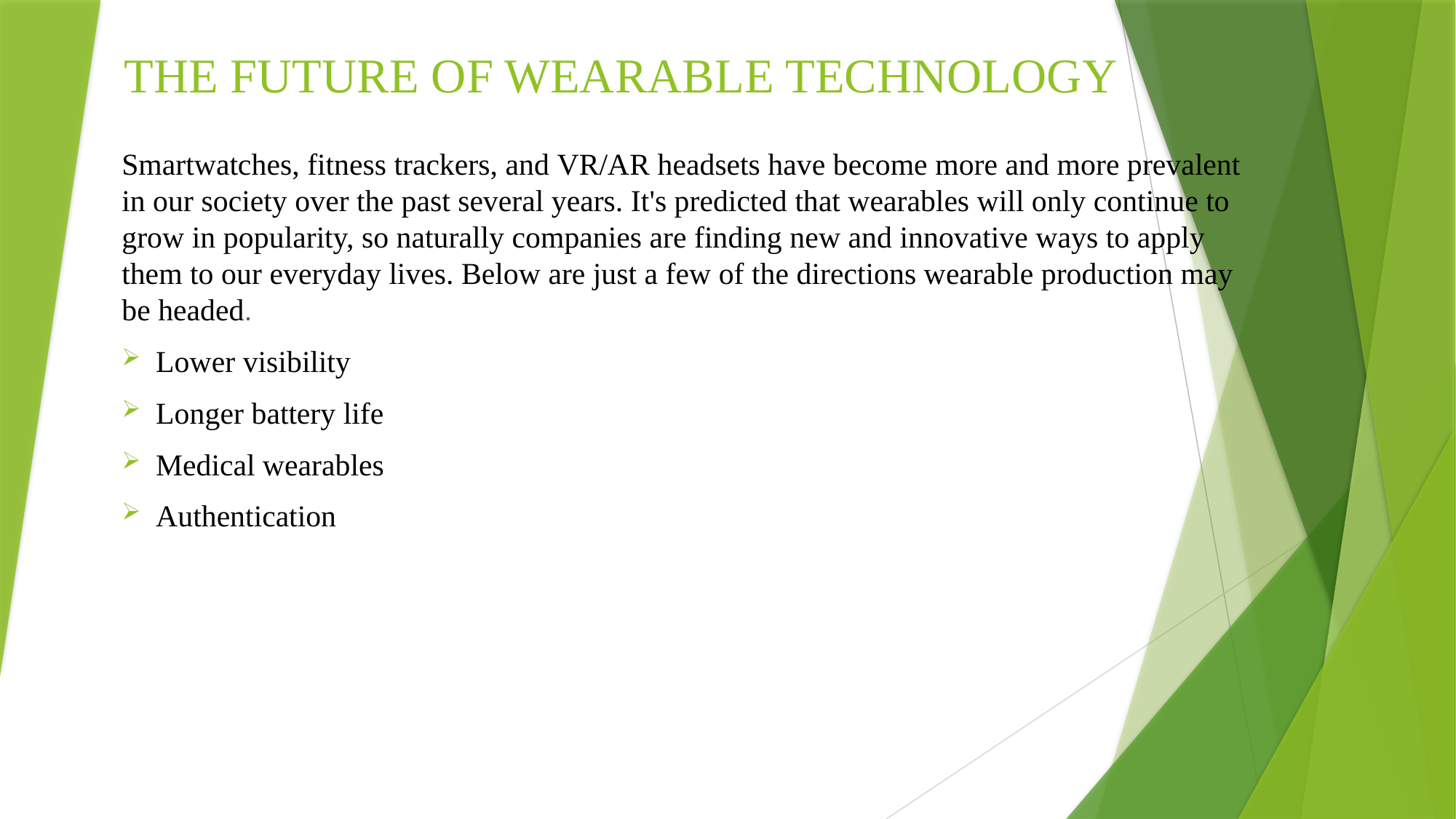

# THE FUTURE OF WEARABLE TECHNOLOGY
Smartwatches, fitness trackers, and VR/AR headsets have become more and more prevalent in our society over the past several years. It's predicted that wearables will only continue to grow in popularity, so naturally companies are finding new and innovative ways to apply them to our everyday lives. Below are just a few of the directions wearable production may be headed.
Lower visibility
Longer battery life
Medical wearables
Authentication